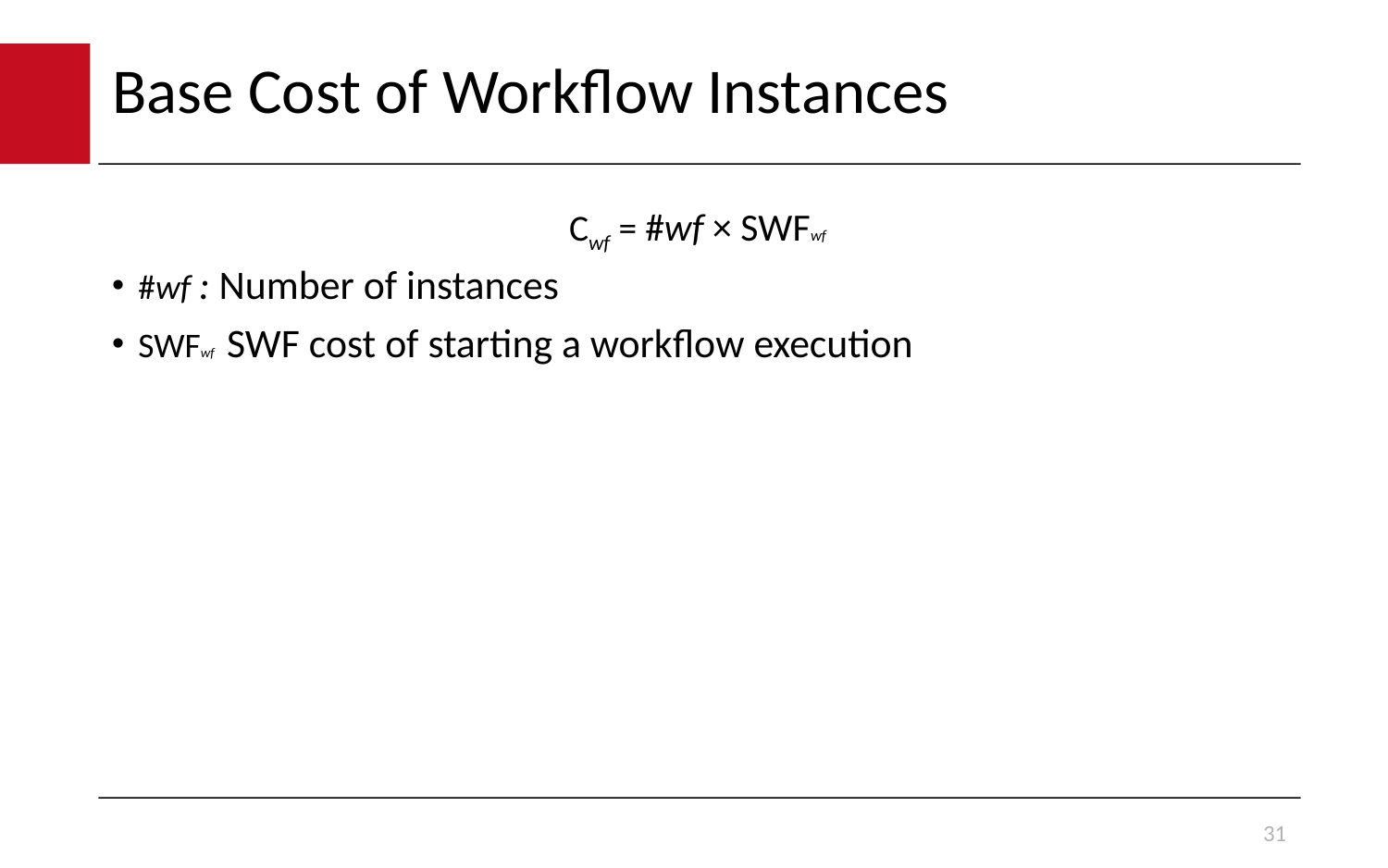

# Base Cost of Workflow Instances
Cwf = #wf × SWFwf
#wf : Number of instances
SWFwf  SWF cost of starting a workflow execution

31